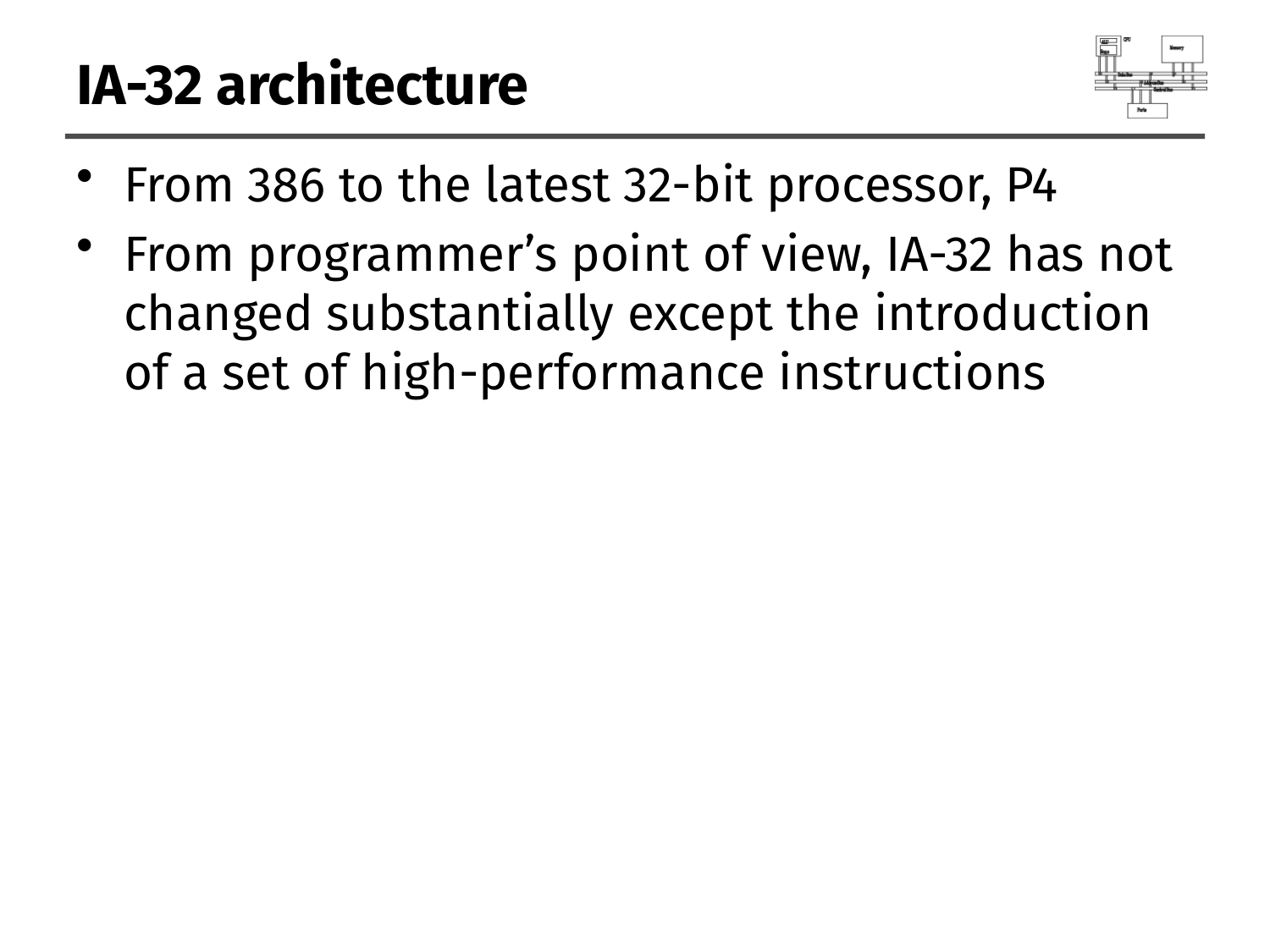

# IA-32 architecture
From 386 to the latest 32-bit processor, P4
From programmer’s point of view, IA-32 has not changed substantially except the introduction of a set of high-performance instructions